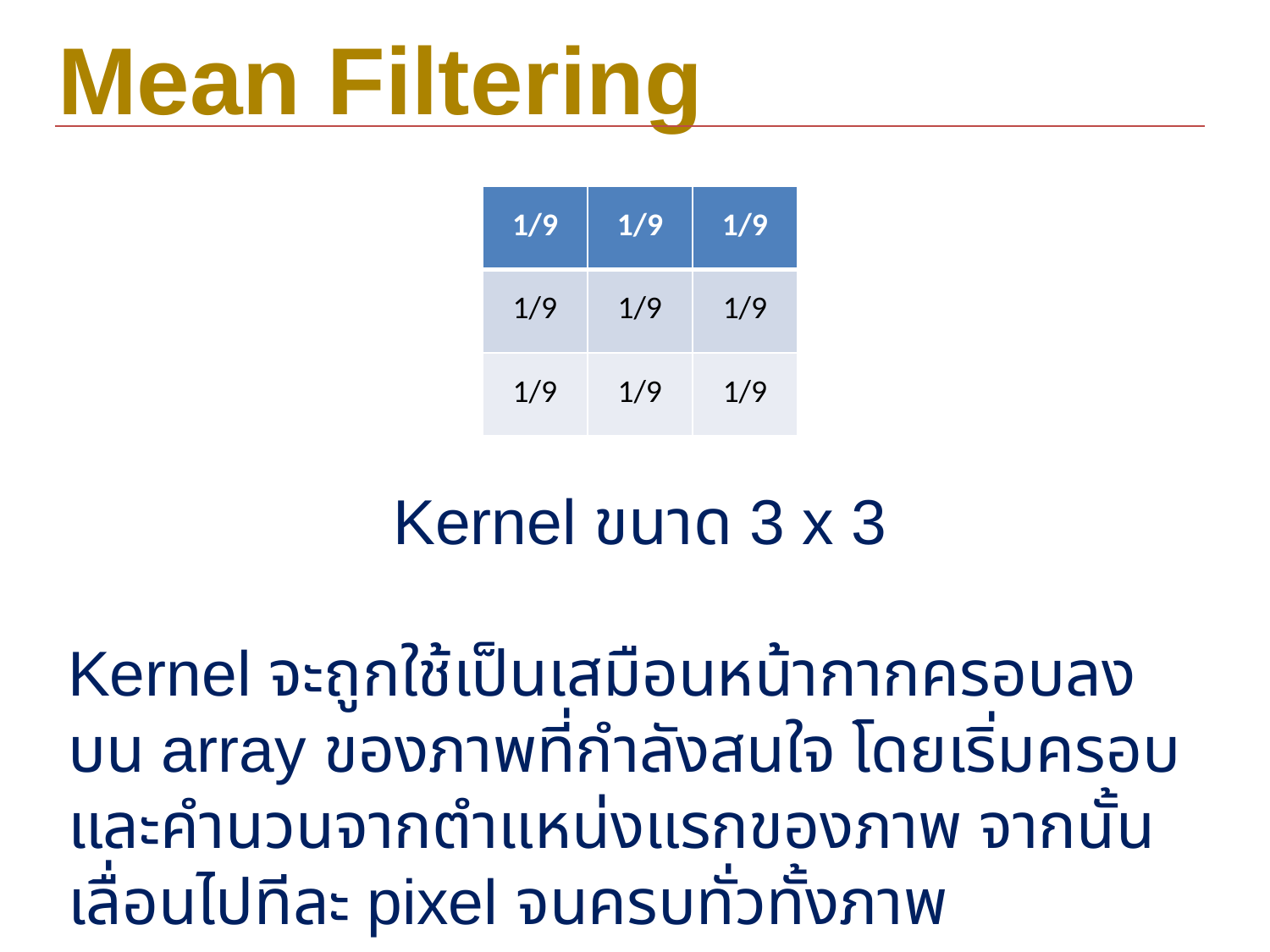

# Mean Filtering
| 1/9 | 1/9 | 1/9 |
| --- | --- | --- |
| 1/9 | 1/9 | 1/9 |
| 1/9 | 1/9 | 1/9 |
Kernel ขนาด 3 x 3
Kernel จะถูกใช้เป็นเสมือนหน้ากากครอบลงบน array ของภาพที่กำลังสนใจ โดยเริ่มครอบและคำนวนจากตำแหน่งแรกของภาพ จากนั้นเลื่อนไปทีละ pixel จนครบทั่วทั้งภาพ